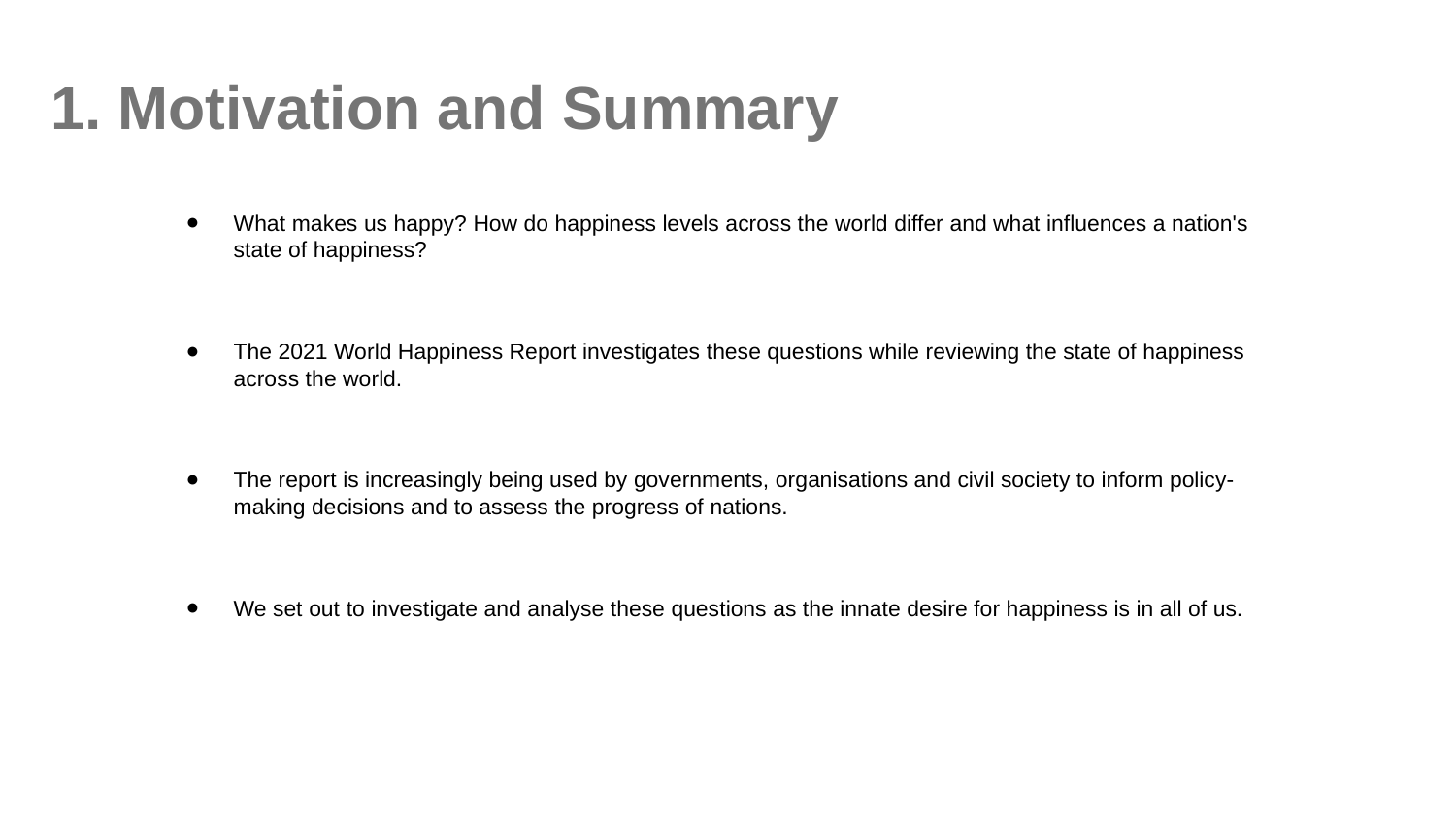

1. Motivation and Summary
What makes us happy? How do happiness levels across the world differ and what influences a nation's state of happiness?

The 2021 World Happiness Report investigates these questions while reviewing the state of happiness across the world.

The report is increasingly being used by governments, organisations and civil society to inform policy-making decisions and to assess the progress of nations.

We set out to investigate and analyse these questions as the innate desire for happiness is in all of us.